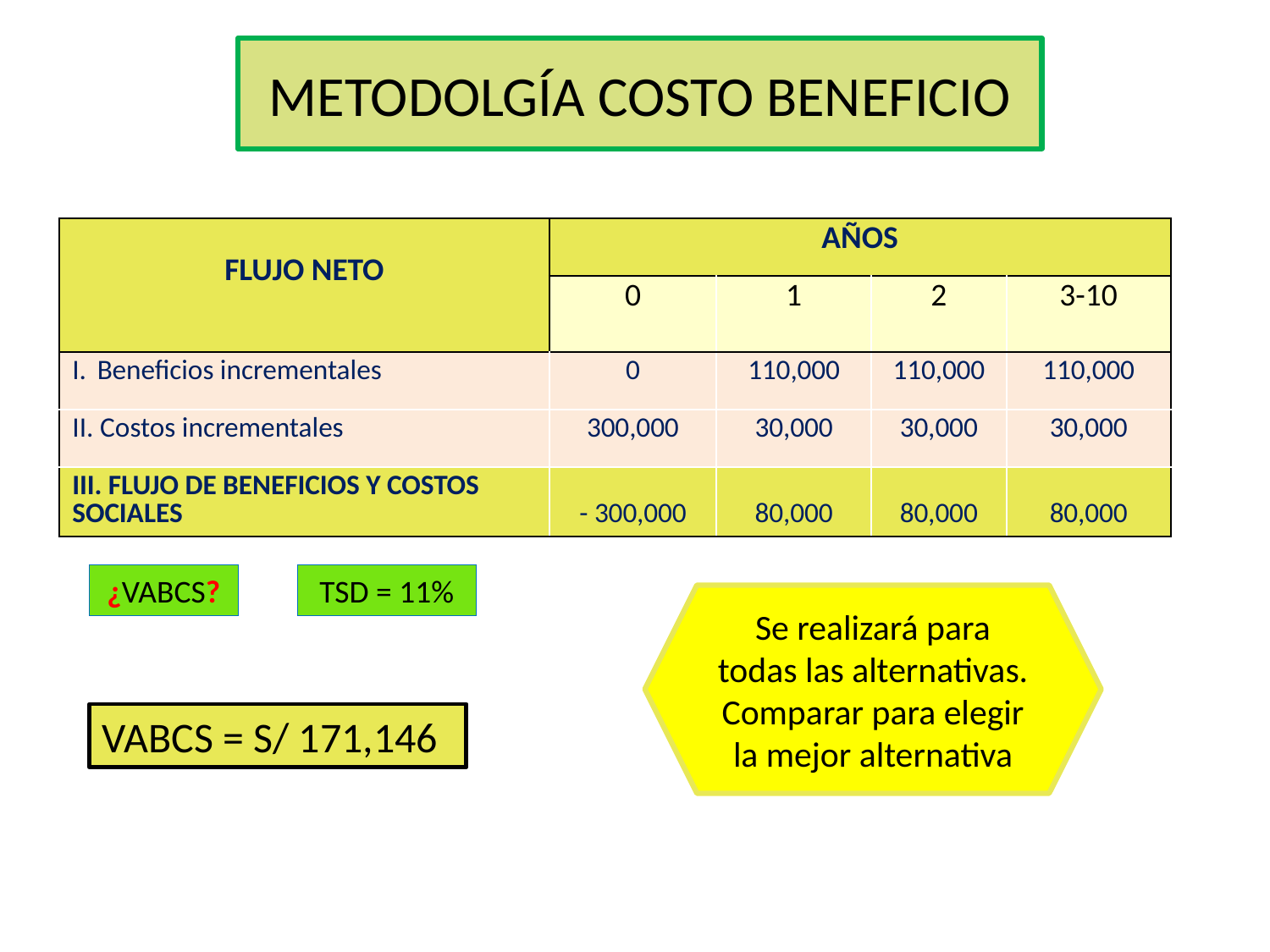

# METODOLGÍA COSTO BENEFICIO
| FLUJO NETO | AÑOS |  |  |  |
| --- | --- | --- | --- | --- |
|  | 0 | 1 | 2 | 3-10 |
| Beneficios incrementales | 0 | 110,000 | 110,000 | 110,000 |
| II. Costos incrementales | 300,000 | 30,000 | 30,000 | 30,000 |
| III. FLUJO DE BENEFICIOS Y COSTOS SOCIALES | - 300,000 | 80,000 | 80,000 | 80,000 |
¿VABCS?
TSD = 11%
Se realizará para todas las alternativas. Comparar para elegir la mejor alternativa
VABCS = S/ 171,146